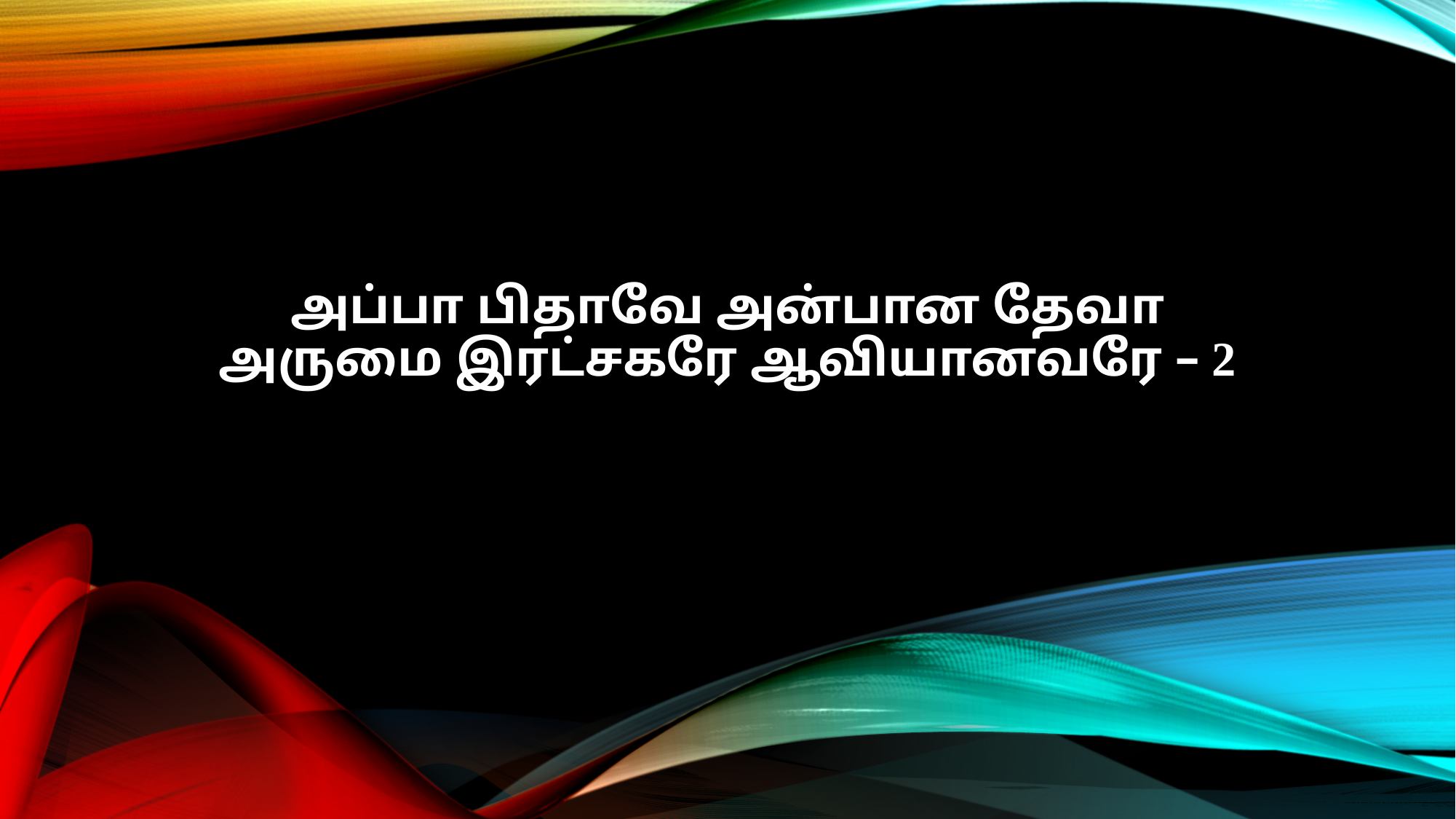

அப்பா பிதாவே அன்பான தேவா
அருமை இரட்சகரே ஆவியானவரே – 2